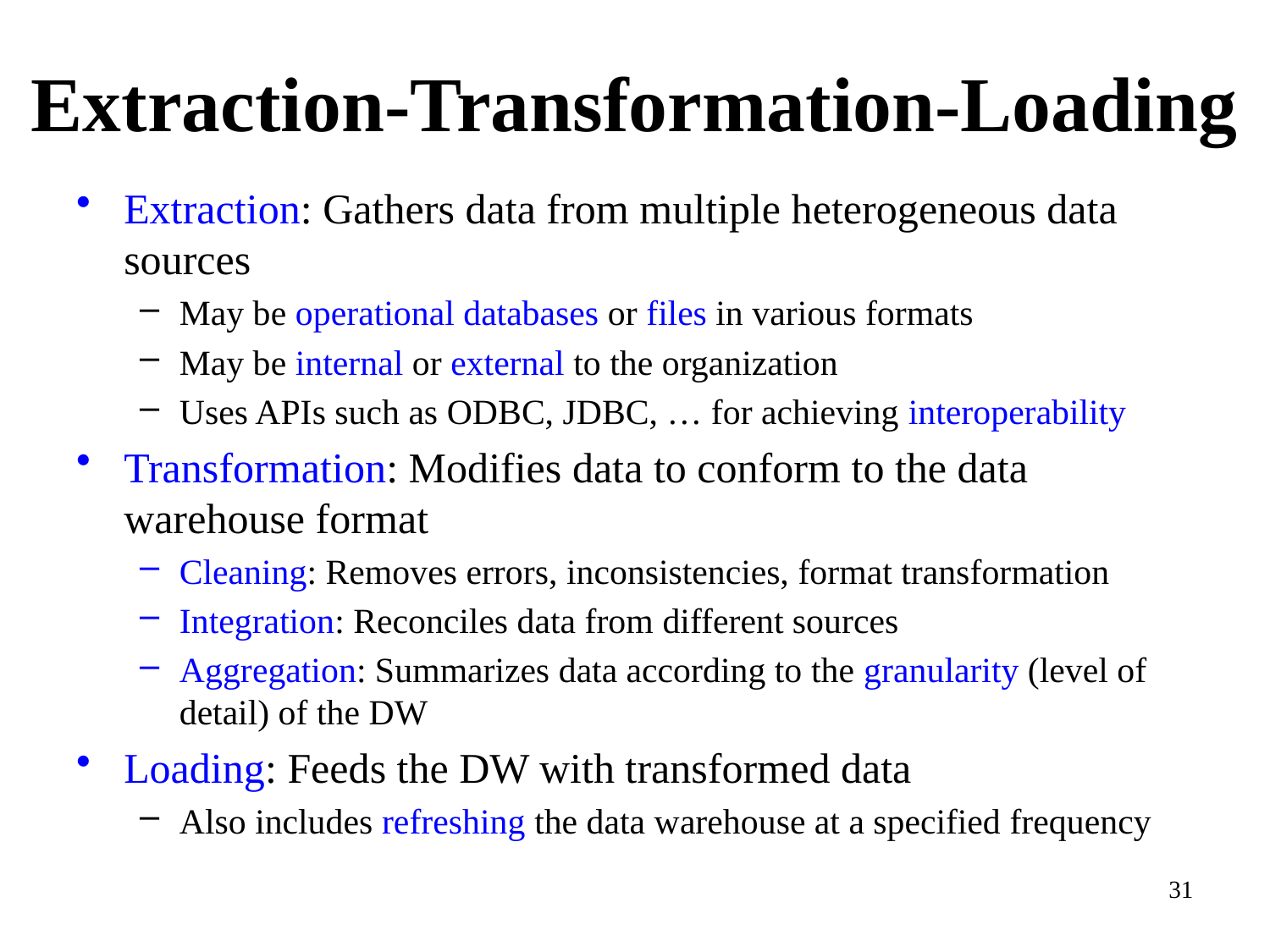

# Extraction-Transformation-Loading
Extraction: Gathers data from multiple heterogeneous data sources
May be operational databases or files in various formats
May be internal or external to the organization
Uses APIs such as ODBC, JDBC, … for achieving interoperability
Transformation: Modifies data to conform to the data warehouse format
Cleaning: Removes errors, inconsistencies, format transformation
Integration: Reconciles data from different sources
Aggregation: Summarizes data according to the granularity (level of detail) of the DW
Loading: Feeds the DW with transformed data
Also includes refreshing the data warehouse at a specified frequency
31